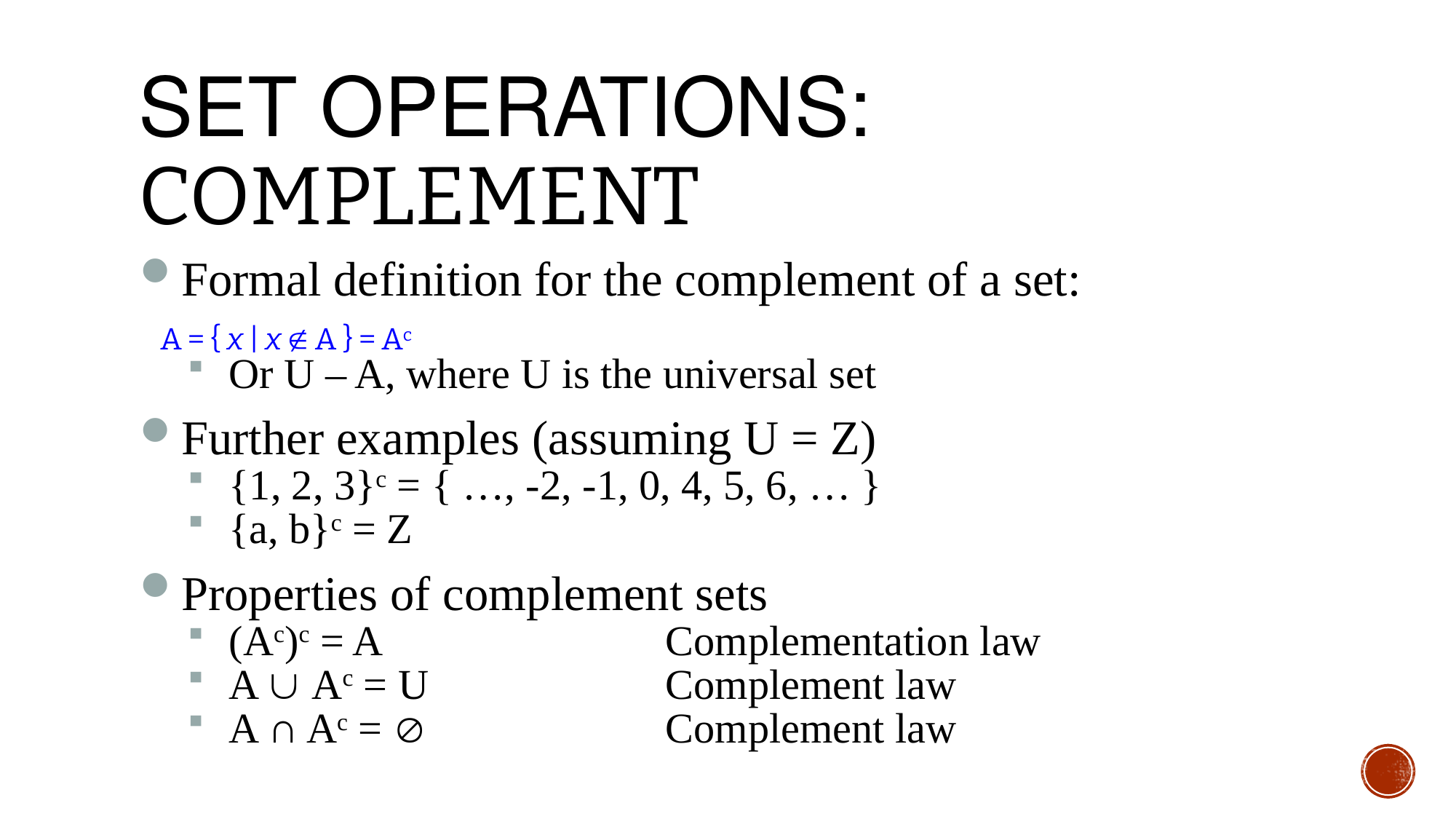

# Set operations: Complement
Formal definition for the complement of a set:
	A = { x | x ∉ A } = Ac
Or U – A, where U is the universal set
Further examples (assuming U = Z)
{1, 2, 3}c = { …, -2, -1, 0, 4, 5, 6, … }
{a, b}c = Z
Properties of complement sets
(Ac)c = A			Complementation law
A ∪ Ac = U 			Complement law
A ∩ Ac = ∅			Complement law